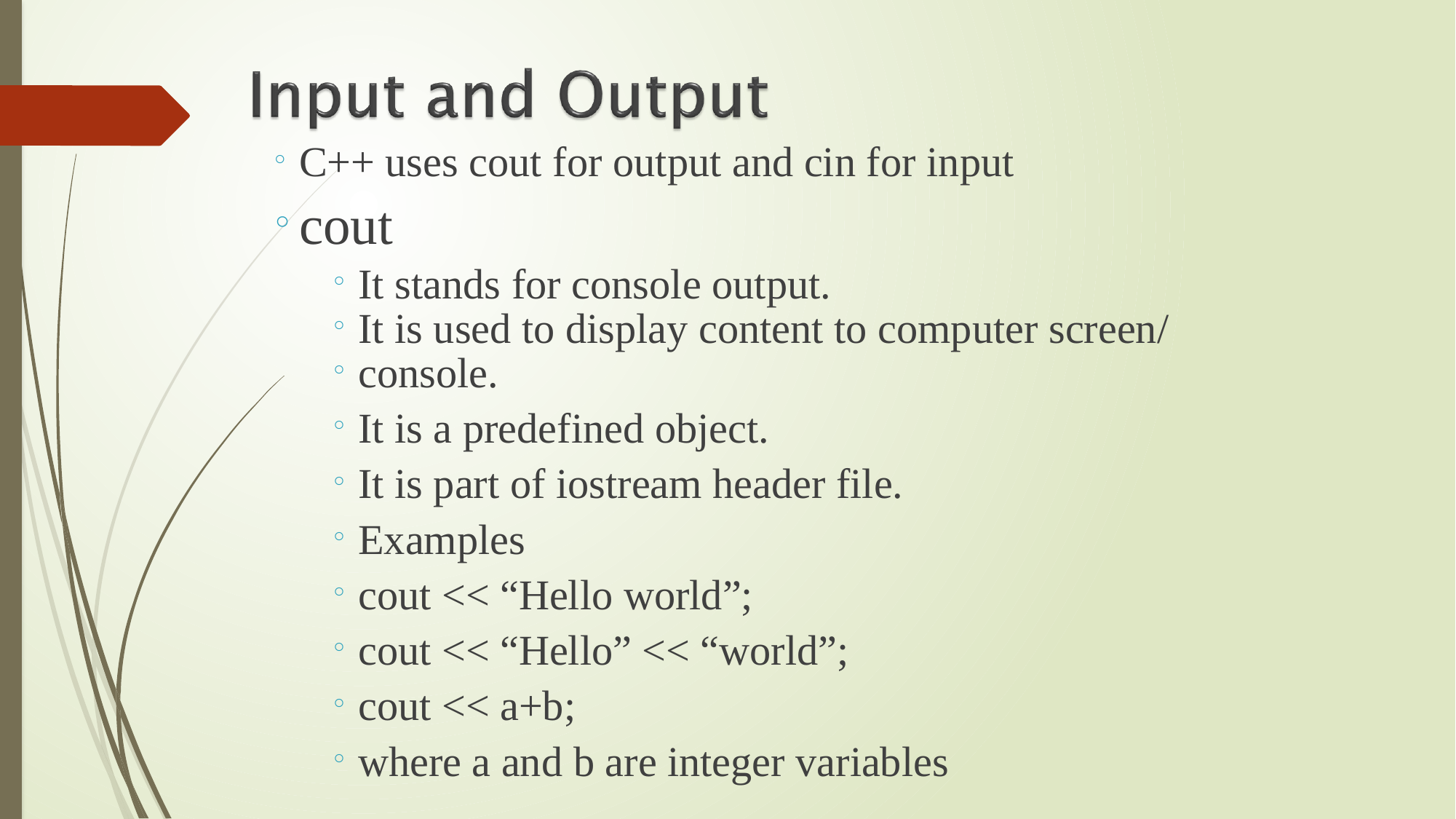

# C++ uses cout for output and cin for input
cout
It stands for console output.
It is used to display content to computer screen/
console.
It is a predefined object.
It is part of iostream header file.
Examples
cout << “Hello world”;
cout << “Hello” << “world”;
cout << a+b;
where a and b are integer variables